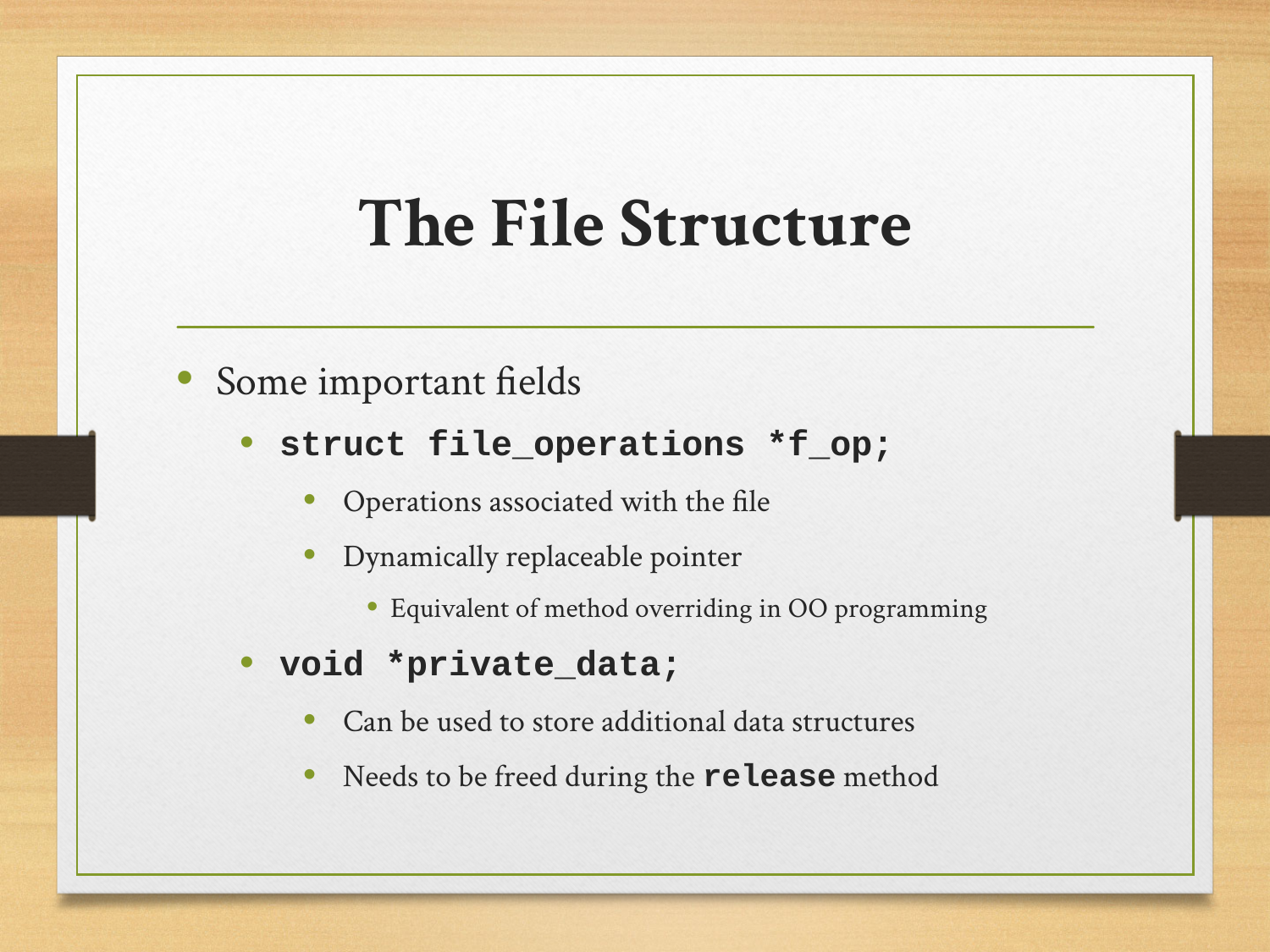

# The File Structure
Some important fields
struct file_operations *f_op;
Operations associated with the file
Dynamically replaceable pointer
Equivalent of method overriding in OO programming
void *private_data;
Can be used to store additional data structures
Needs to be freed during the release method